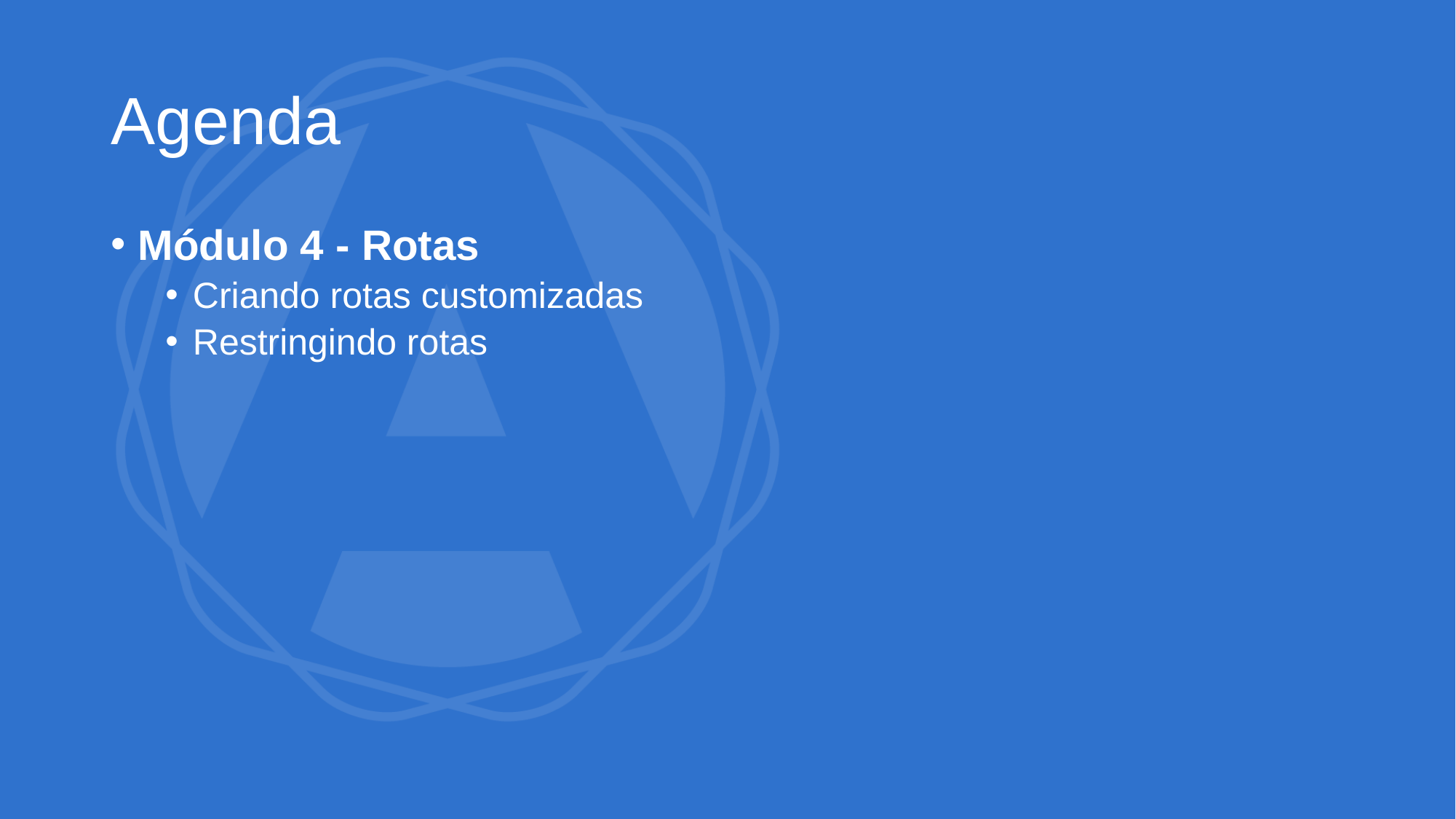

# Agenda
Módulo 4 - Rotas
Criando rotas customizadas
Restringindo rotas